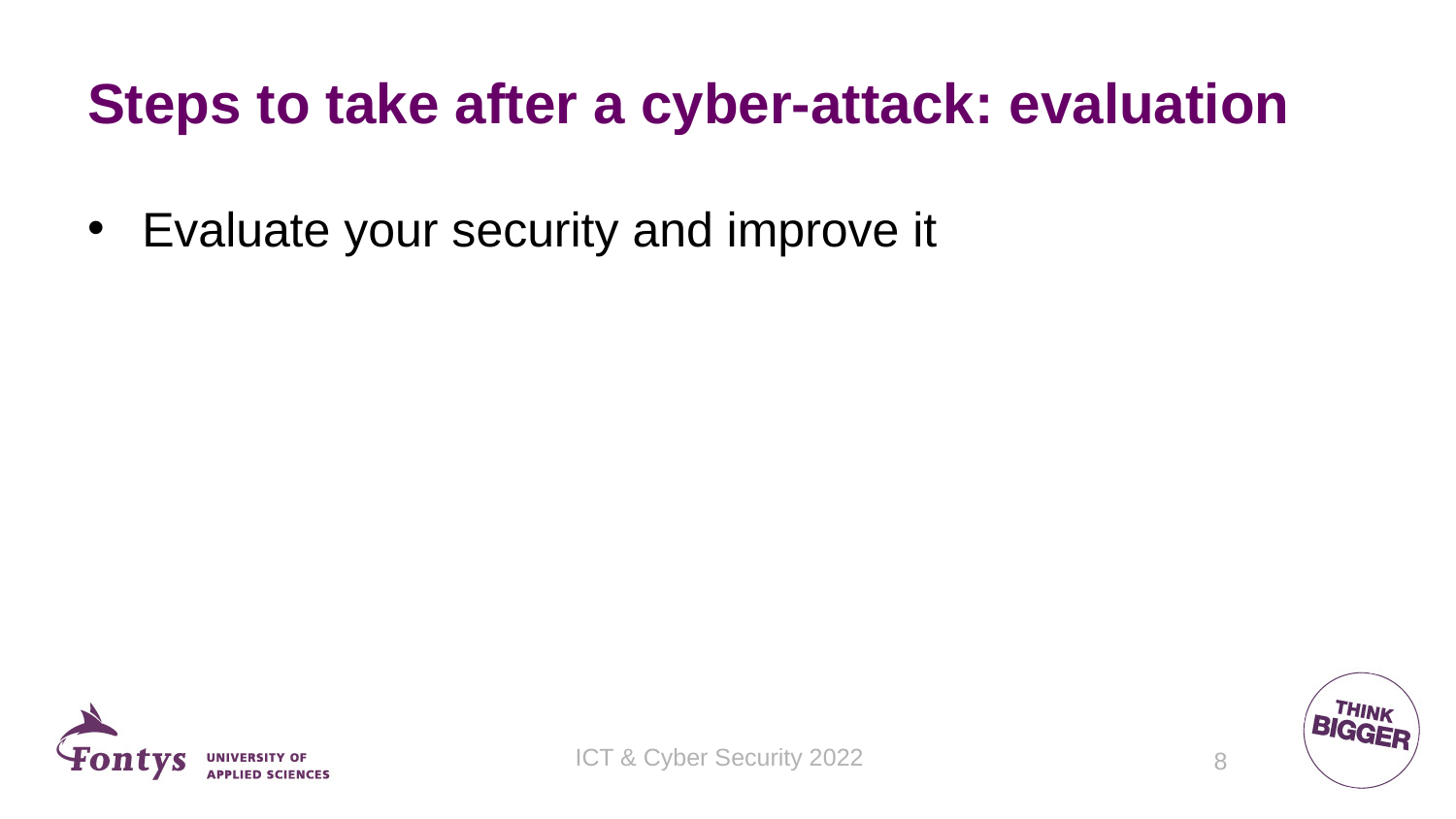

# Steps to take after a cyber-attack: evaluation
Evaluate your security and improve it
ICT & Cyber Security 2022
8